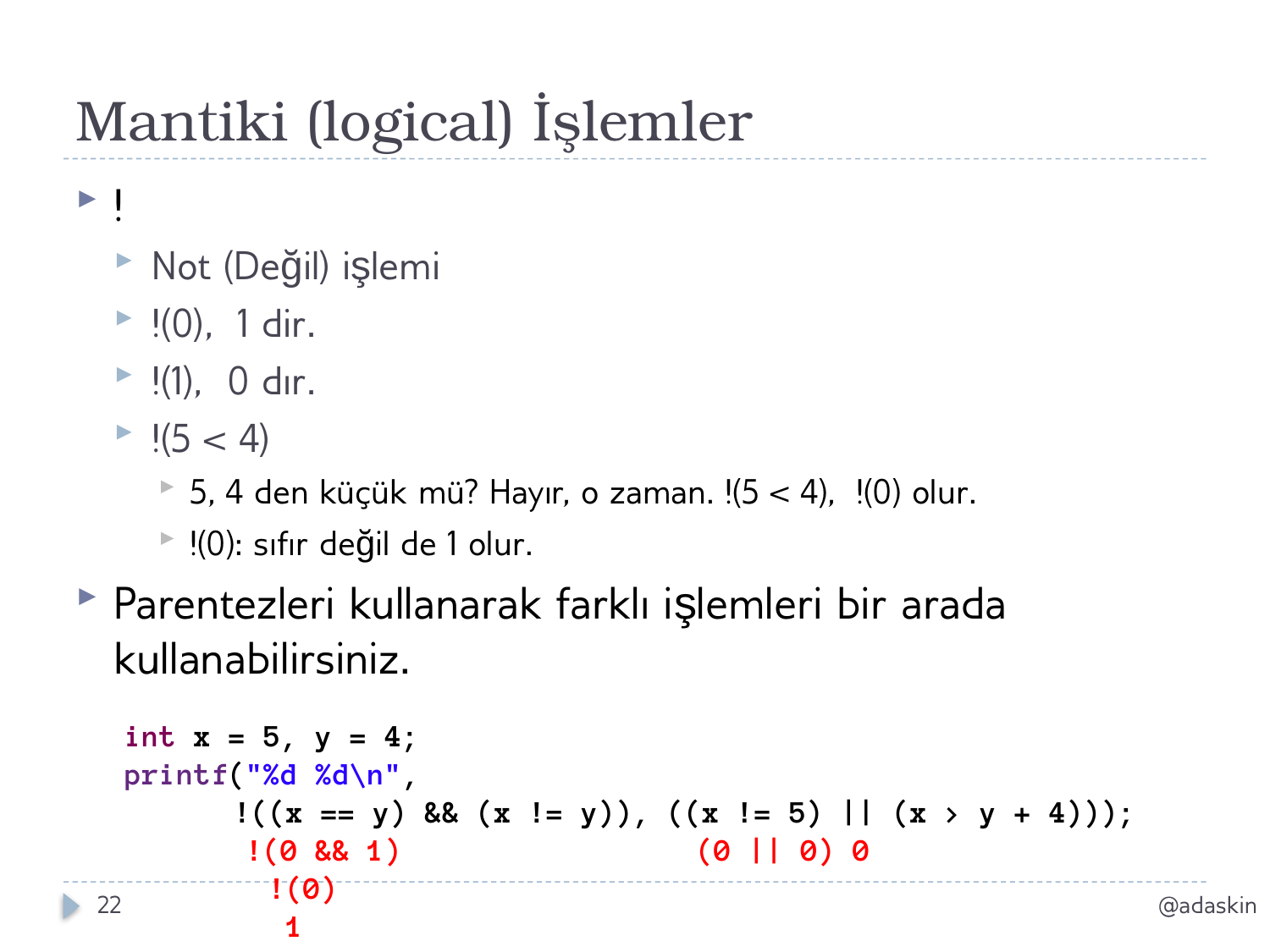

# Mantiki (logical) İşlemler
!
Not (Değil) işlemi
!(0),  1 dir.
!(1),  0 dır.
!(5 < 4)
5, 4 den küçük mü? Hayır, o zaman. !(5 < 4),  !(0) olur.
!(0): sıfır değil de 1 olur.
Parentezleri kullanarak farklı işlemleri bir arada kullanabilirsiniz.
 int x = 5, y = 4;
 printf("%d %d\n",
	!((x == y) && (x != y)), ((x != 5) || (x > y + 4)));
        !(0 && 1)                 (0 || 0) 0
	  !(0)
	   1

22
@adaskin